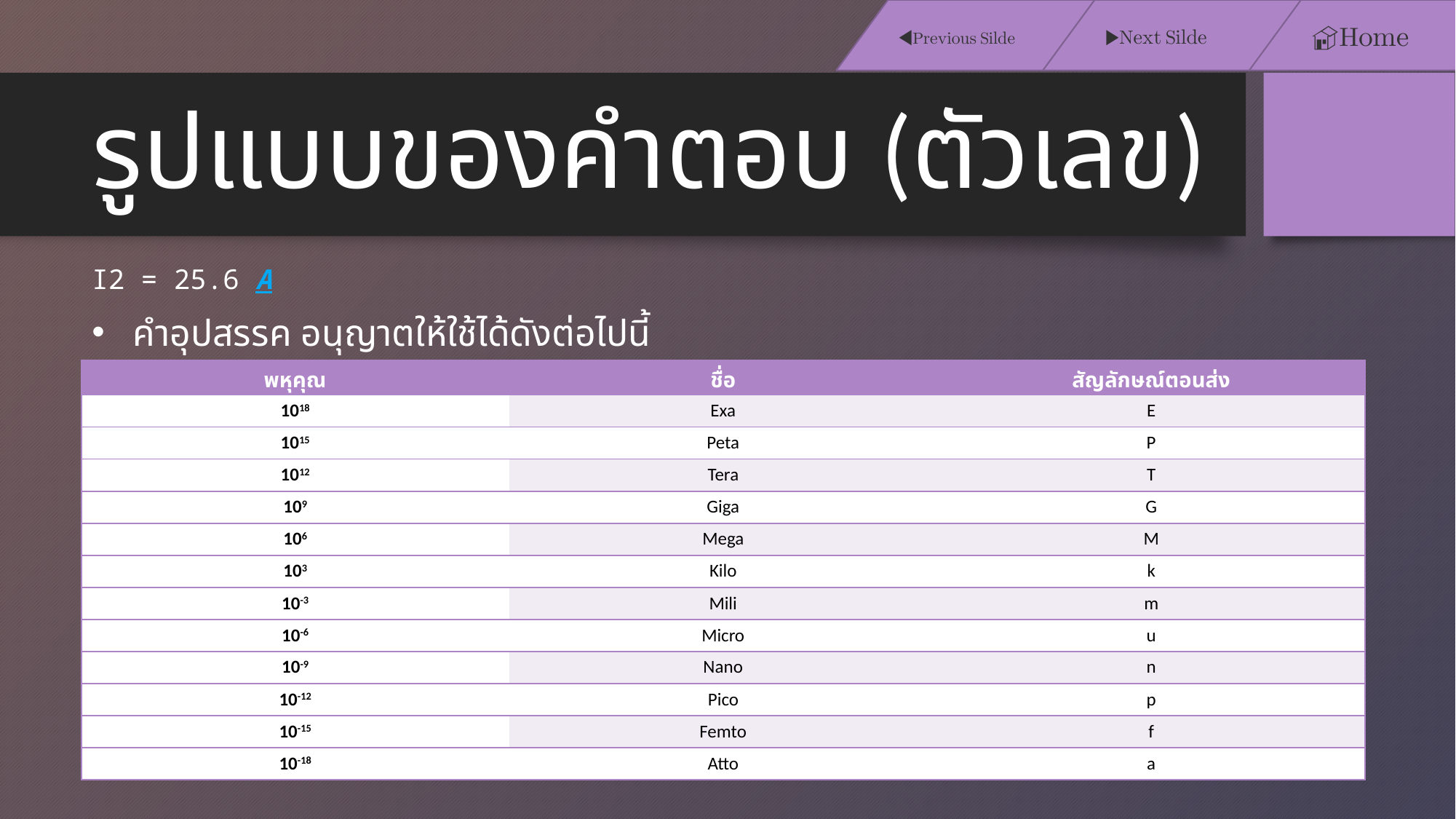

▶️Next Silde
🏠Home
◀️Previous Silde
# รูปแบบของคำตอบ (ตัวเลข)
I2 = 25.6 A
คำอุปสรรค อนุญาตให้ใช้ได้ดังต่อไปนี้
| พหุคุณ | ชื่อ | สัญลักษณ์ตอนส่ง |
| --- | --- | --- |
| 1018 | Exa | E |
| 1015 | Peta | P |
| 1012 | Tera | T |
| 109 | Giga | G |
| 106 | Mega | M |
| 103 | Kilo | k |
| 10-3 | Mili | m |
| 10-6 | Micro | u |
| 10-9 | Nano | n |
| 10-12 | Pico | p |
| 10-15 | Femto | f |
| 10-18 | Atto | a |